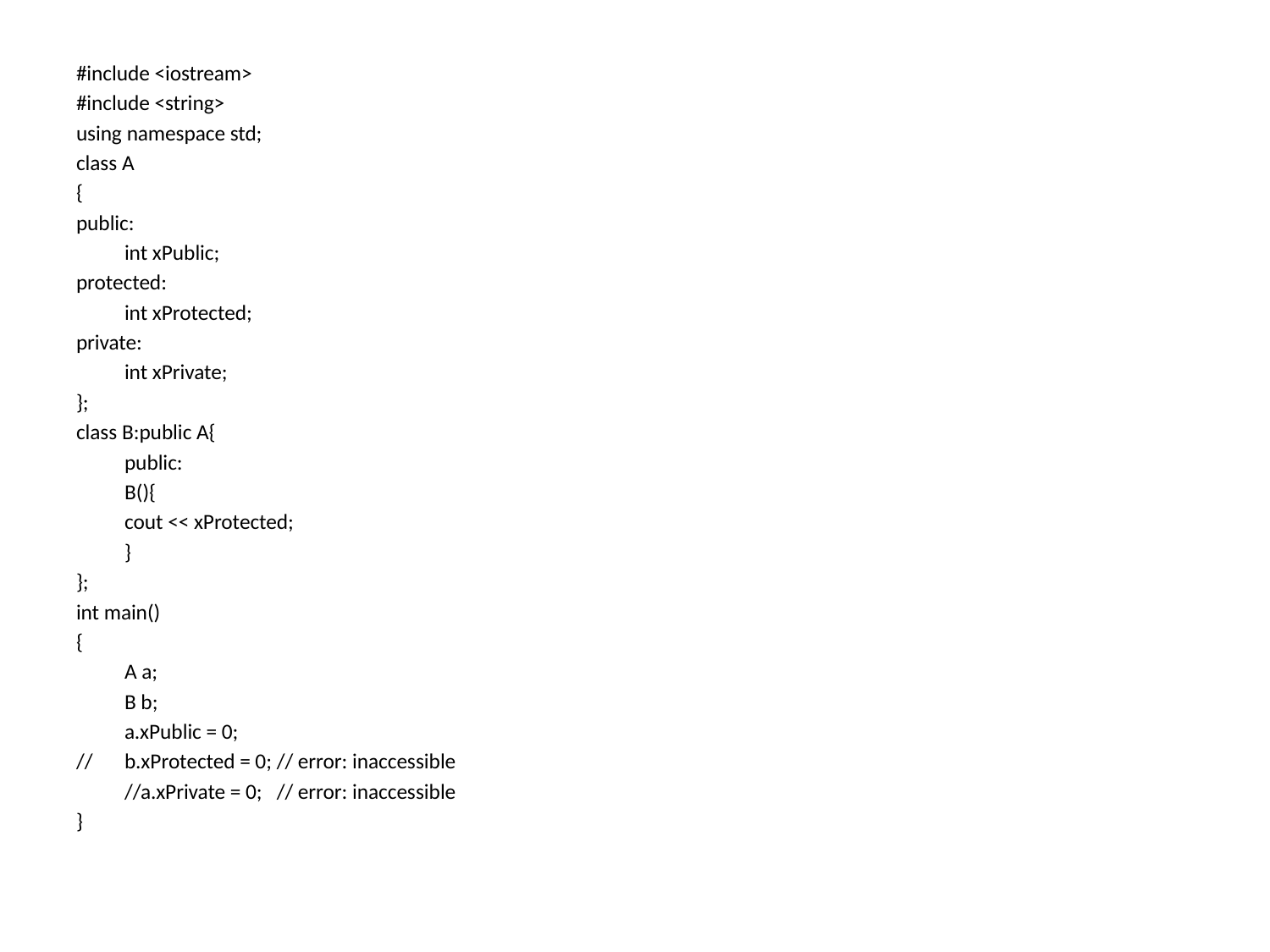

#include <iostream>
#include <string>
using namespace std;
class A
{
public:
	int xPublic;
protected:
	int xProtected;
private:
	int xPrivate;
};
class B:public A{
	public:
	B(){
		cout << xProtected;
	}
};
int main()
{
	A a;
	B b;
	a.xPublic = 0;
//	b.xProtected = 0; // error: inaccessible
	//a.xPrivate = 0;   // error: inaccessible
}